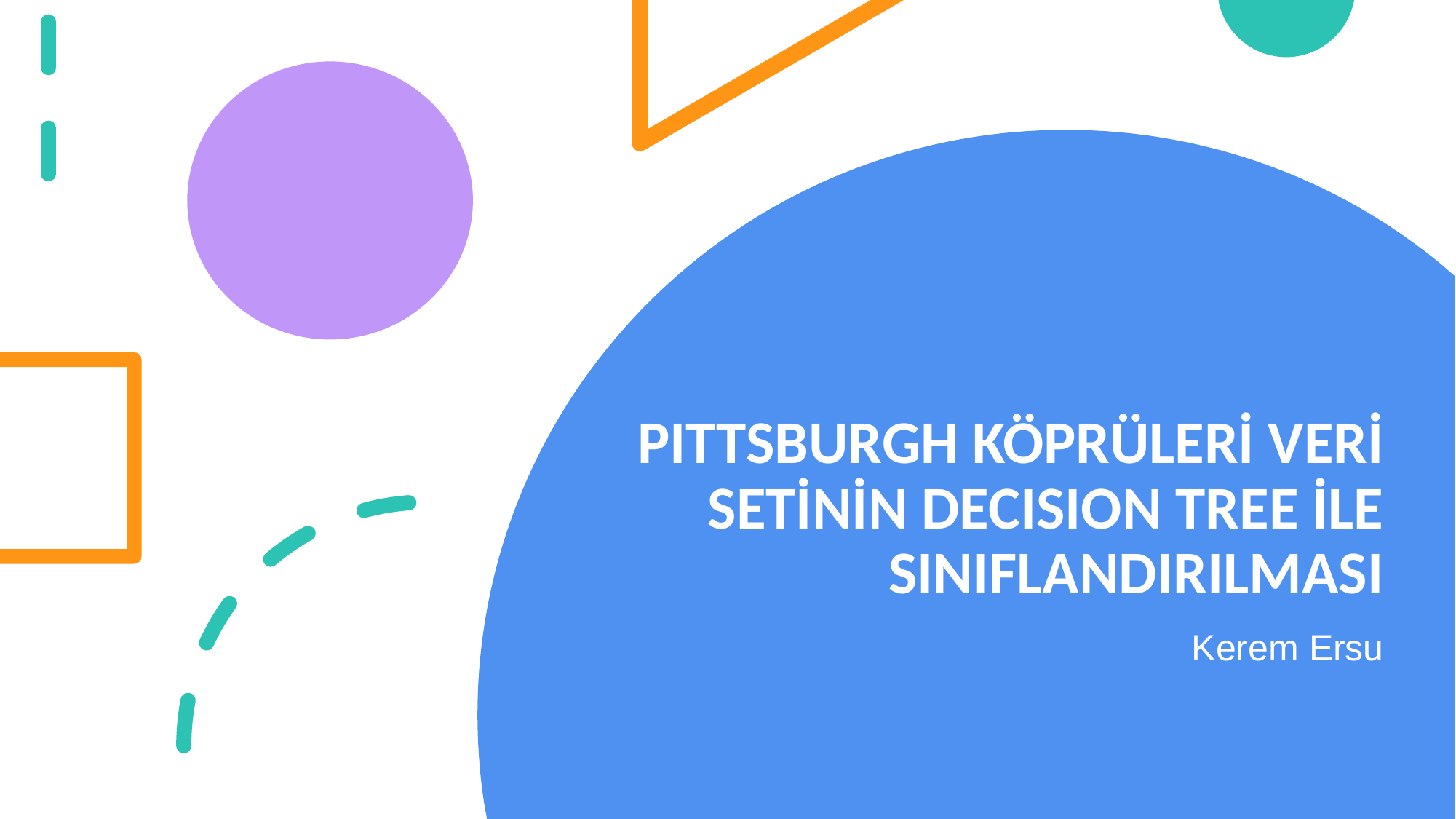

# PITTSBURGH KÖPRÜLERİ VERİ SETİNİN DECISION TREE İLE SINIFLANDIRILMASI
Kerem Ersu